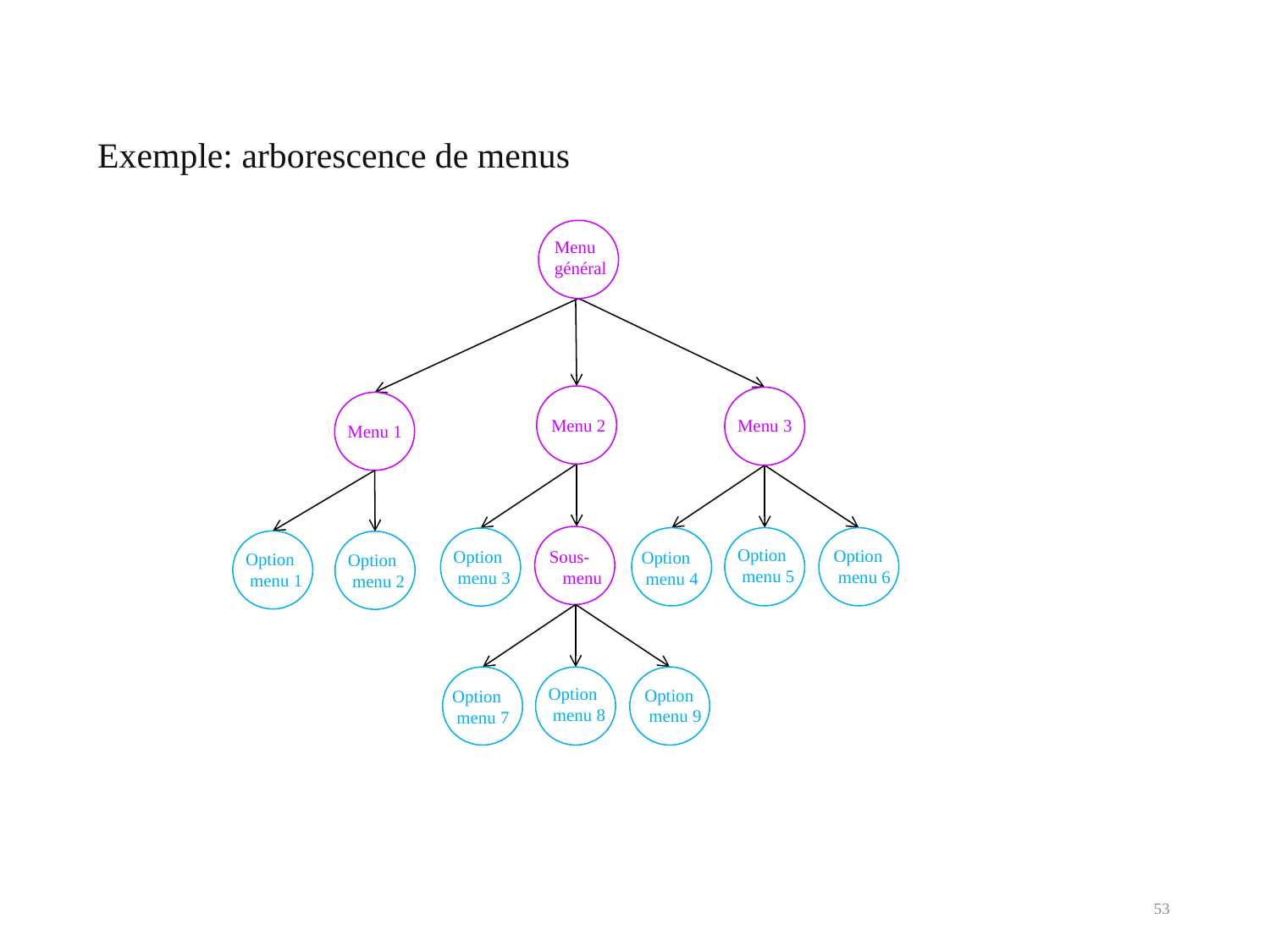

Exemple: arborescence de menus

Menu
général

Menu 2

Menu 3

Menu 1

Sous-
   menu

Option
 menu 4

Option
 menu 5

Option
 menu 6

Option
 menu 3

Option
 menu 1

Option
 menu 2

Option
 menu 7

Option
 menu 8

Option
 menu 9
53